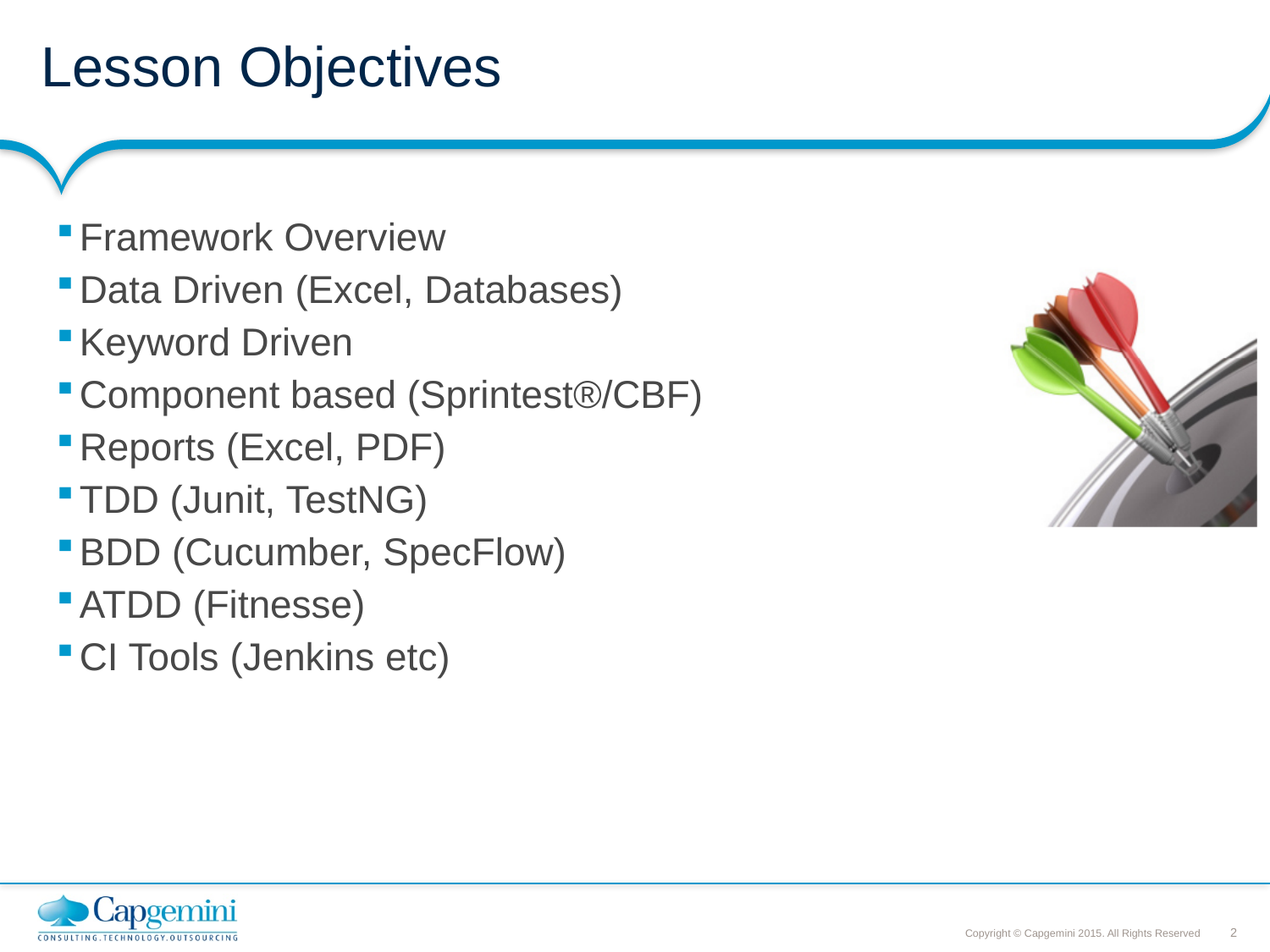

# Lesson Objectives
Framework Overview
Data Driven (Excel, Databases)
Keyword Driven
Component based (Sprintest®/CBF)
Reports (Excel, PDF)
TDD (Junit, TestNG)
BDD (Cucumber, SpecFlow)
ATDD (Fitnesse)
CI Tools (Jenkins etc)